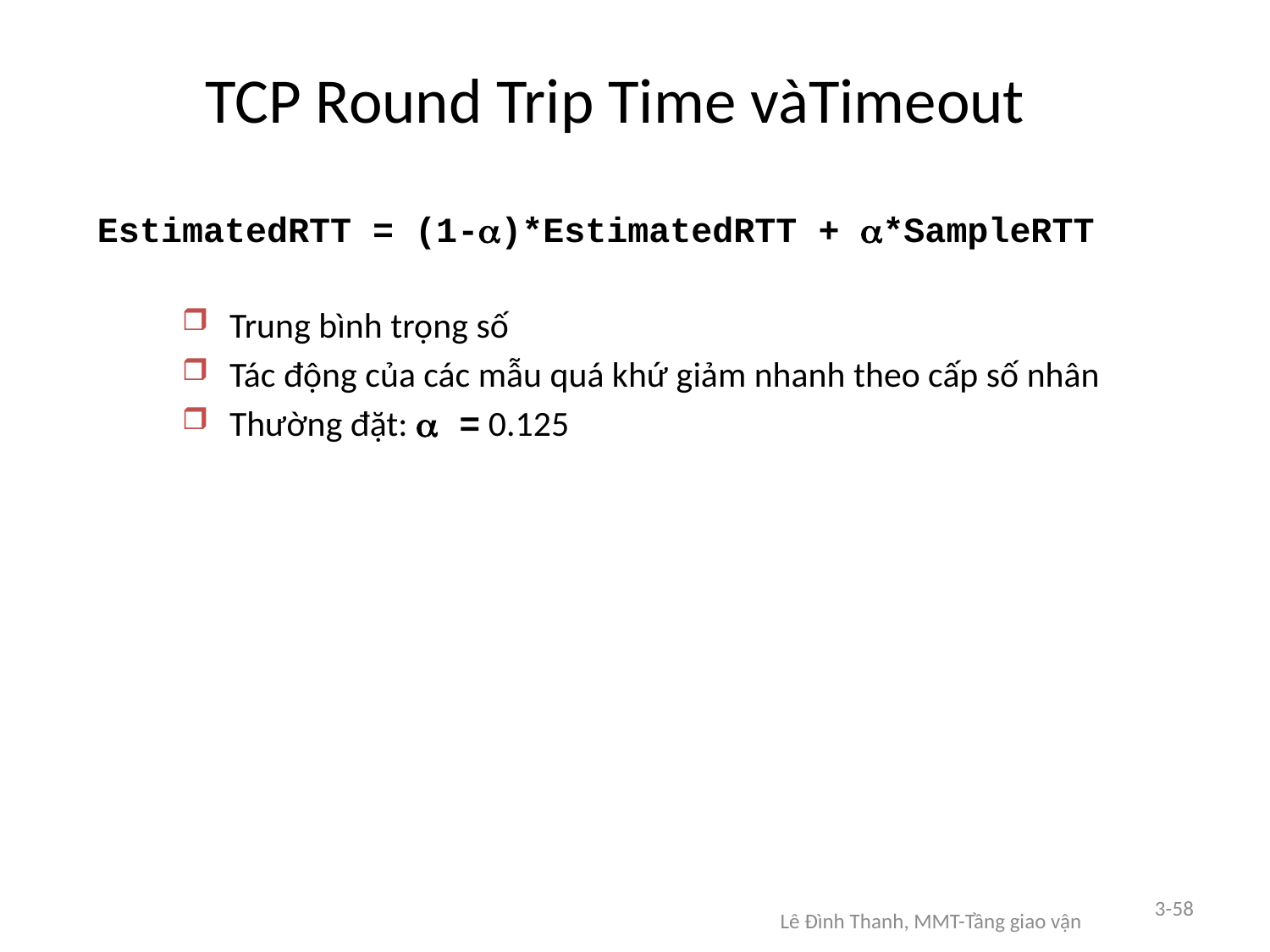

# TCP Round Trip Time vàTimeout
EstimatedRTT = (1-α)*EstimatedRTT + α*SampleRTT
Trung bình trọng số
Tác động của các mẫu quá khứ giảm nhanh theo cấp số nhân
Thường đặt: α = 0.125
3-58
Lê Đình Thanh, MMT-Tầng giao vận